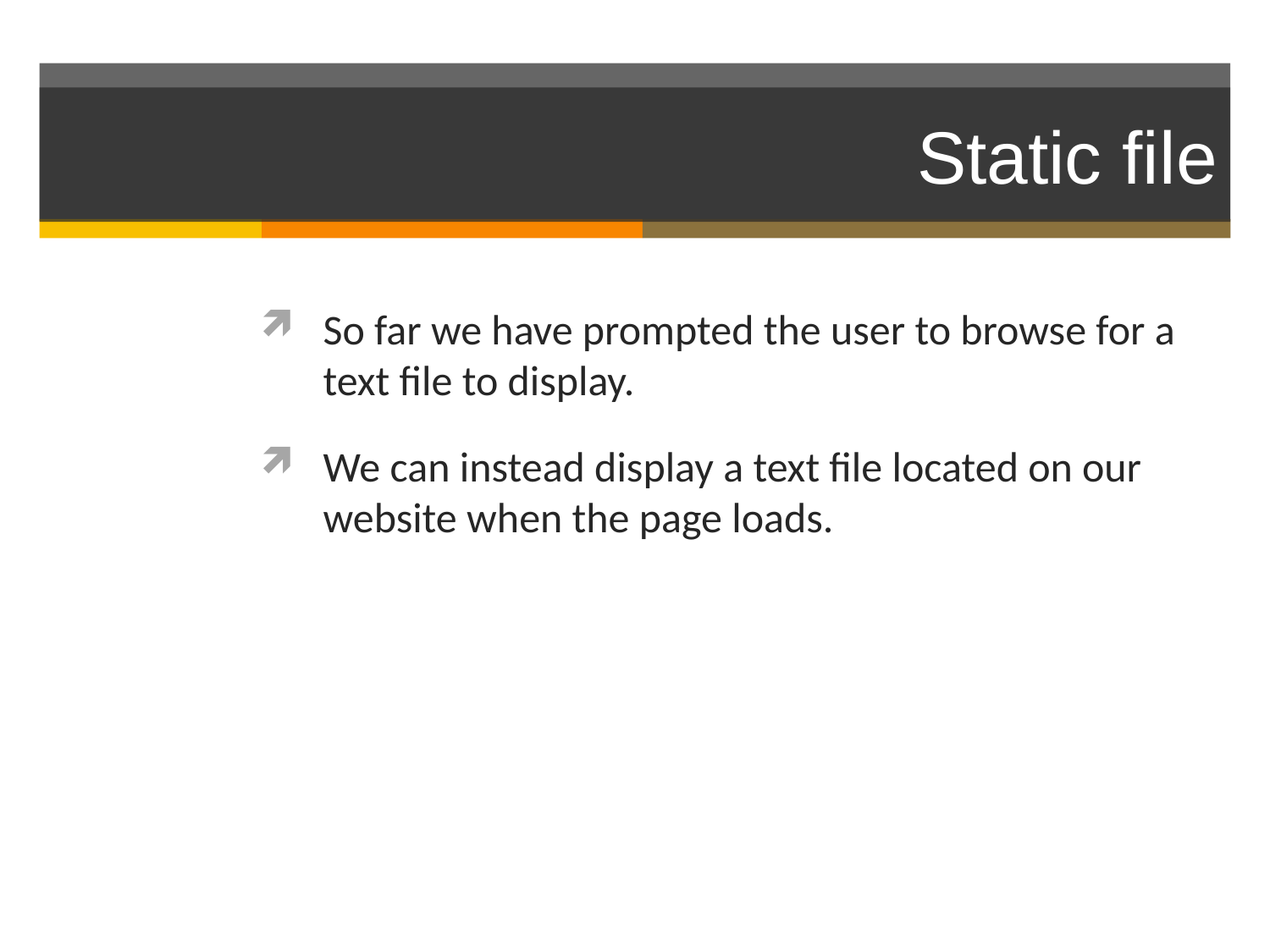

# Static file
So far we have prompted the user to browse for a text file to display.
We can instead display a text file located on our website when the page loads.